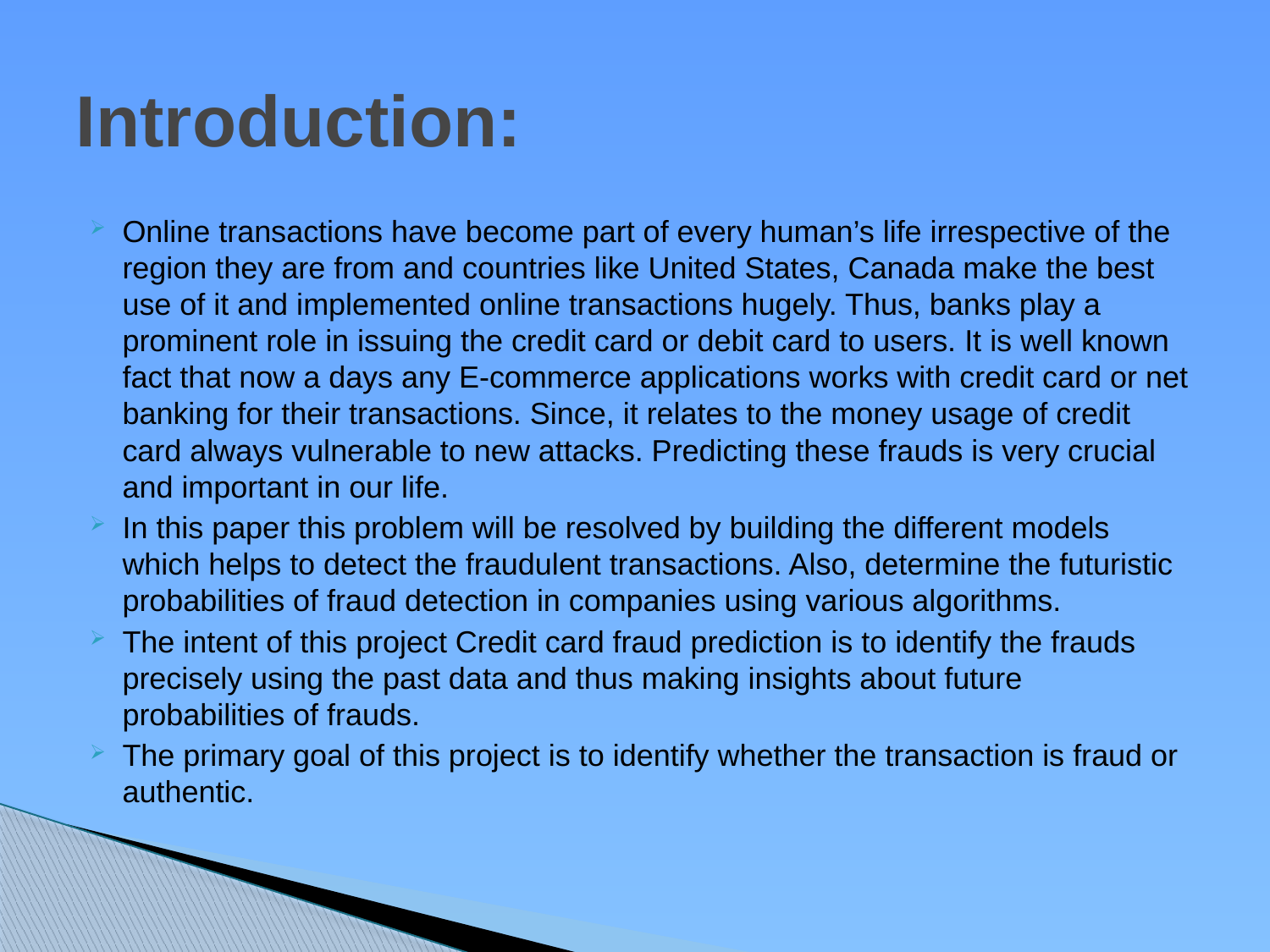

# Introduction:
Online transactions have become part of every human’s life irrespective of the region they are from and countries like United States, Canada make the best use of it and implemented online transactions hugely. Thus, banks play a prominent role in issuing the credit card or debit card to users. It is well known fact that now a days any E-commerce applications works with credit card or net banking for their transactions. Since, it relates to the money usage of credit card always vulnerable to new attacks. Predicting these frauds is very crucial and important in our life.
In this paper this problem will be resolved by building the different models which helps to detect the fraudulent transactions. Also, determine the futuristic probabilities of fraud detection in companies using various algorithms.
The intent of this project Credit card fraud prediction is to identify the frauds precisely using the past data and thus making insights about future probabilities of frauds.
The primary goal of this project is to identify whether the transaction is fraud or authentic.